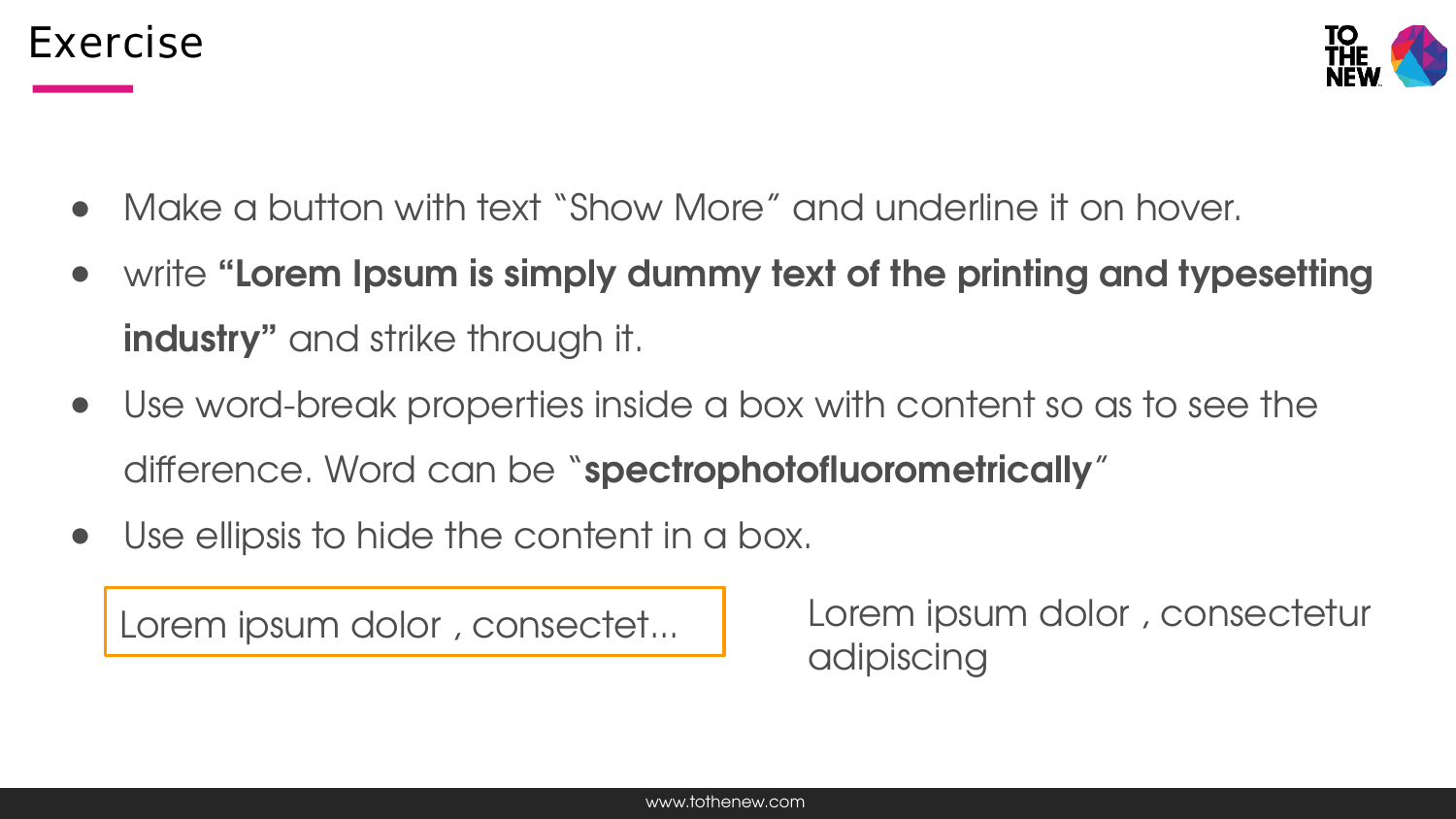

# Exercise
Make a button with text “Show More” and underline it on hover.
write “Lorem Ipsum is simply dummy text of the printing and typesetting industry” and strike through it.
Use word-break properties inside a box with content so as to see the difference. Word can be “spectrophotofluorometrically”
Use ellipsis to hide the content in a box.

Lorem ipsum dolor , consectetur adipiscing
Lorem ipsum dolor , consectet...